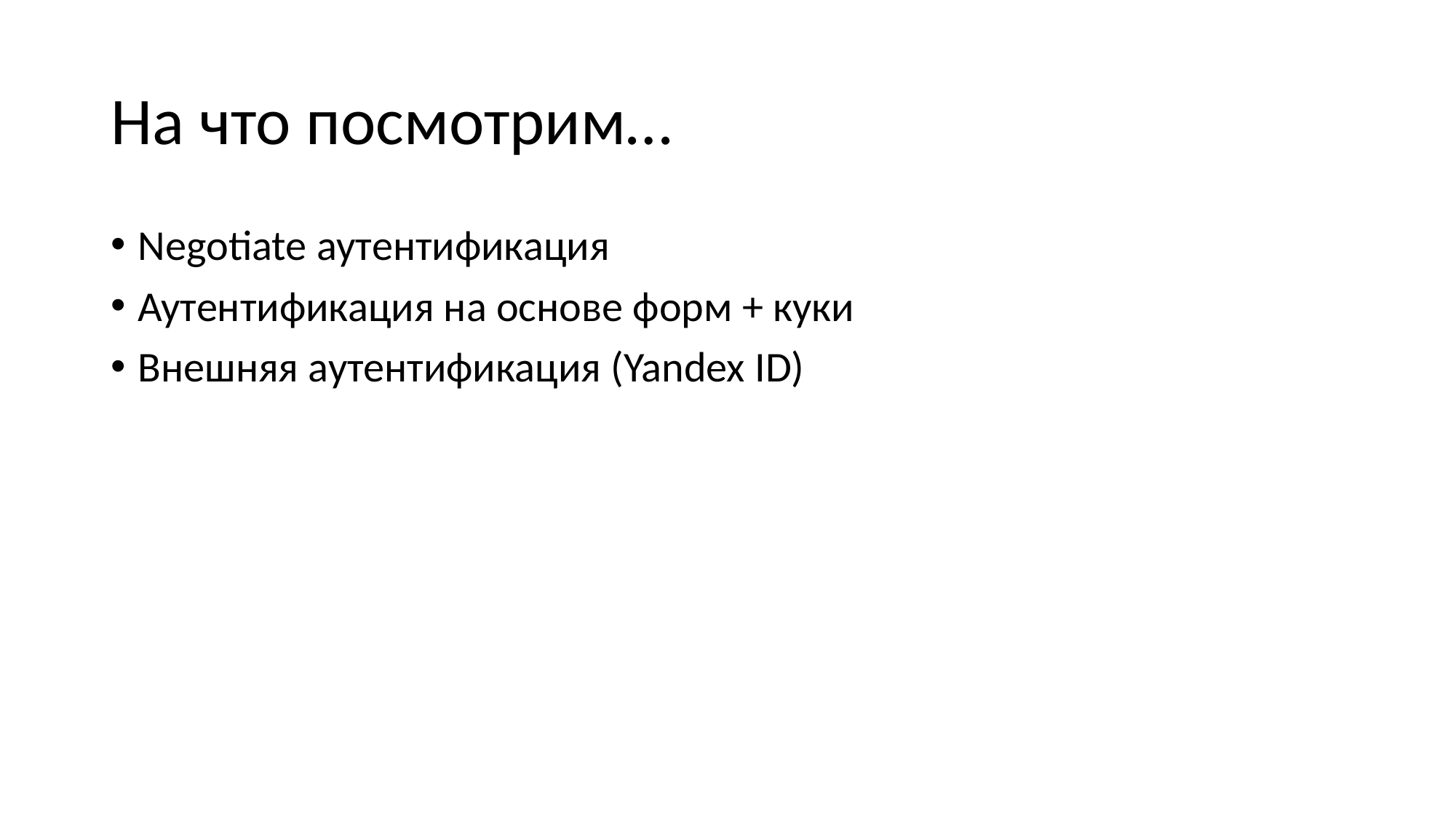

# На что посмотрим…
Negotiate аутентификация
Аутентификация на основе форм + куки
Внешняя аутентификация (Yandex ID)